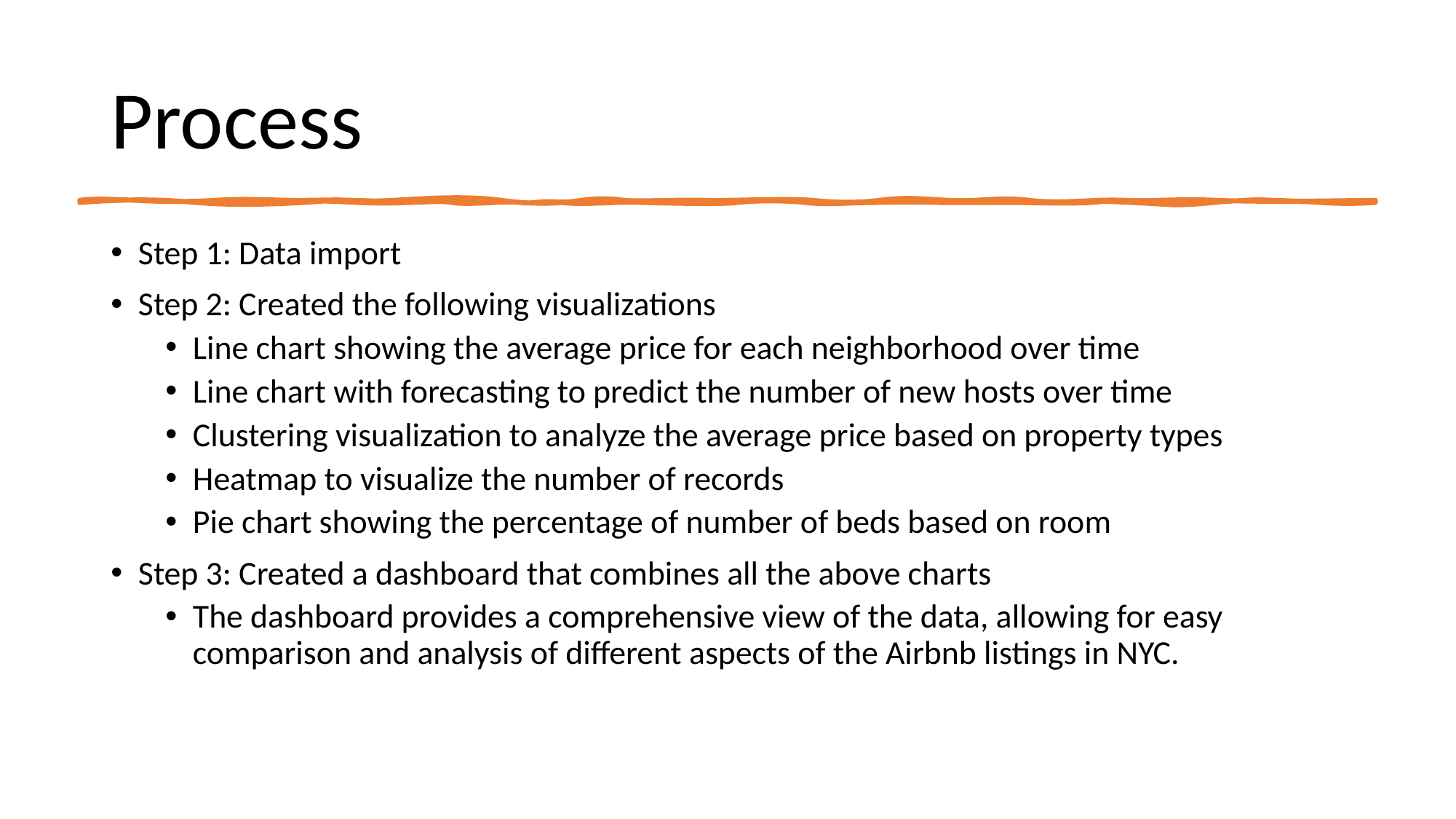

# Process

Step 1: Data import
Step 2: Created the following visualizations
Line chart showing the average price for each neighborhood over time
Line chart with forecasting to predict the number of new hosts over time
Clustering visualization to analyze the average price based on property types
Heatmap to visualize the number of records
Pie chart showing the percentage of number of beds based on room
Step 3: Created a dashboard that combines all the above charts
The dashboard provides a comprehensive view of the data, allowing for easy comparison and analysis of different aspects of the Airbnb listings in NYC.